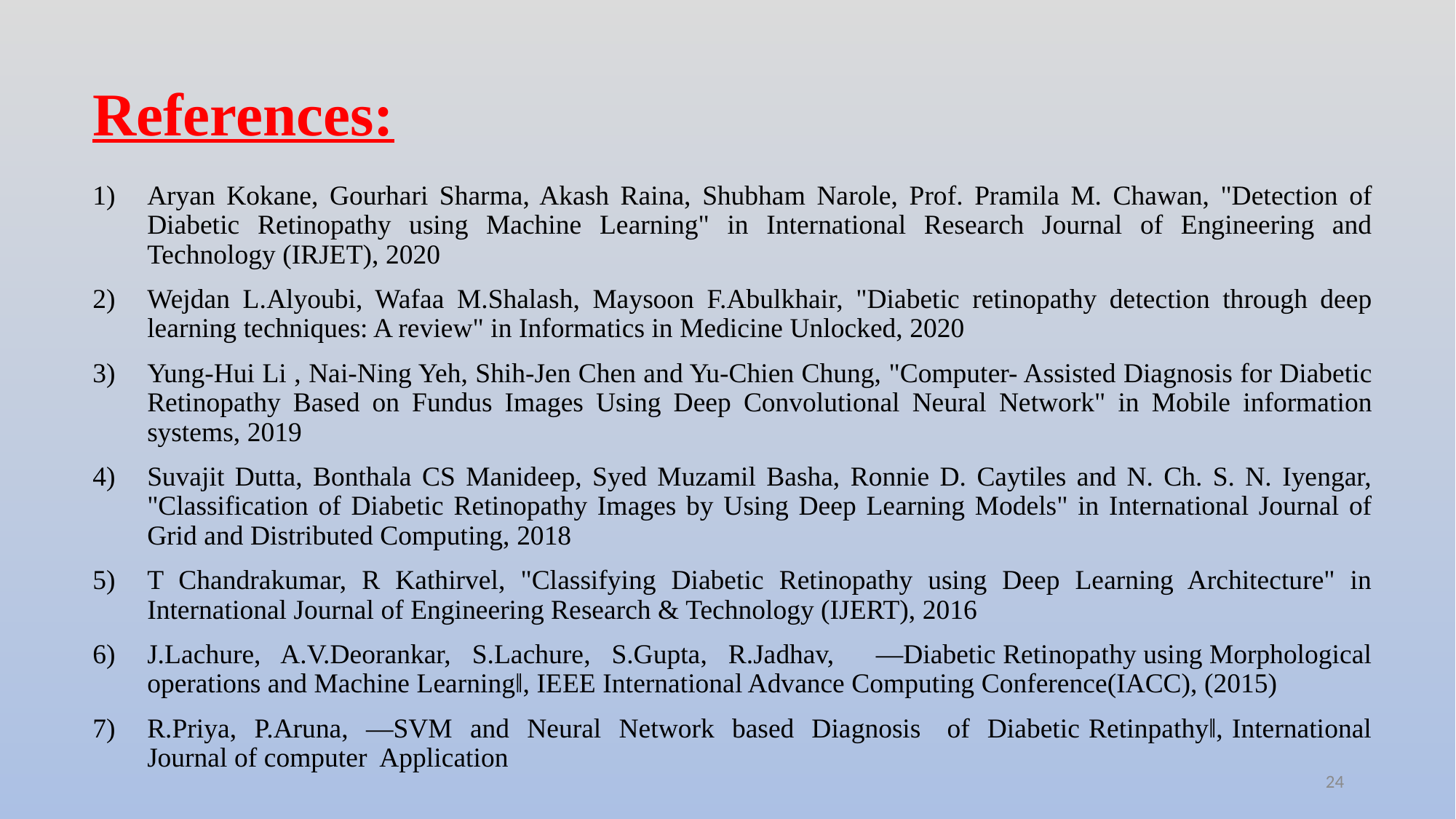

# References:
Aryan Kokane, Gourhari Sharma, Akash Raina, Shubham Narole, Prof. Pramila M. Chawan, "Detection of Diabetic Retinopathy using Machine Learning" in International Research Journal of Engineering and Technology (IRJET), 2020
Wejdan L.Alyoubi, Wafaa M.Shalash, Maysoon F.Abulkhair, "Diabetic retinopathy detection through deep learning techniques: A review" in Informatics in Medicine Unlocked, 2020
Yung-Hui Li , Nai-Ning Yeh, Shih-Jen Chen and Yu-Chien Chung, "Computer- Assisted Diagnosis for Diabetic Retinopathy Based on Fundus Images Using Deep Convolutional Neural Network" in Mobile information systems, 2019
Suvajit Dutta, Bonthala CS Manideep, Syed Muzamil Basha, Ronnie D. Caytiles and N. Ch. S. N. Iyengar, "Classification of Diabetic Retinopathy Images by Using Deep Learning Models" in International Journal of Grid and Distributed Computing, 2018
T Chandrakumar, R Kathirvel, "Classifying Diabetic Retinopathy using Deep Learning Architecture" in International Journal of Engineering Research & Technology (IJERT), 2016
J.Lachure,   A.V.Deorankar,   S.Lachure,   S.Gupta,   R.Jadhav,      ―Diabetic Retinopathy using Morphological operations and Machine Learning‖, IEEE International Advance Computing Conference(IACC), (2015)
R.Priya,  P.Aruna,  ―SVM  and  Neural  Network  based  Diagnosis   of  Diabetic Retinpathy‖, International Journal of computer  Application
24